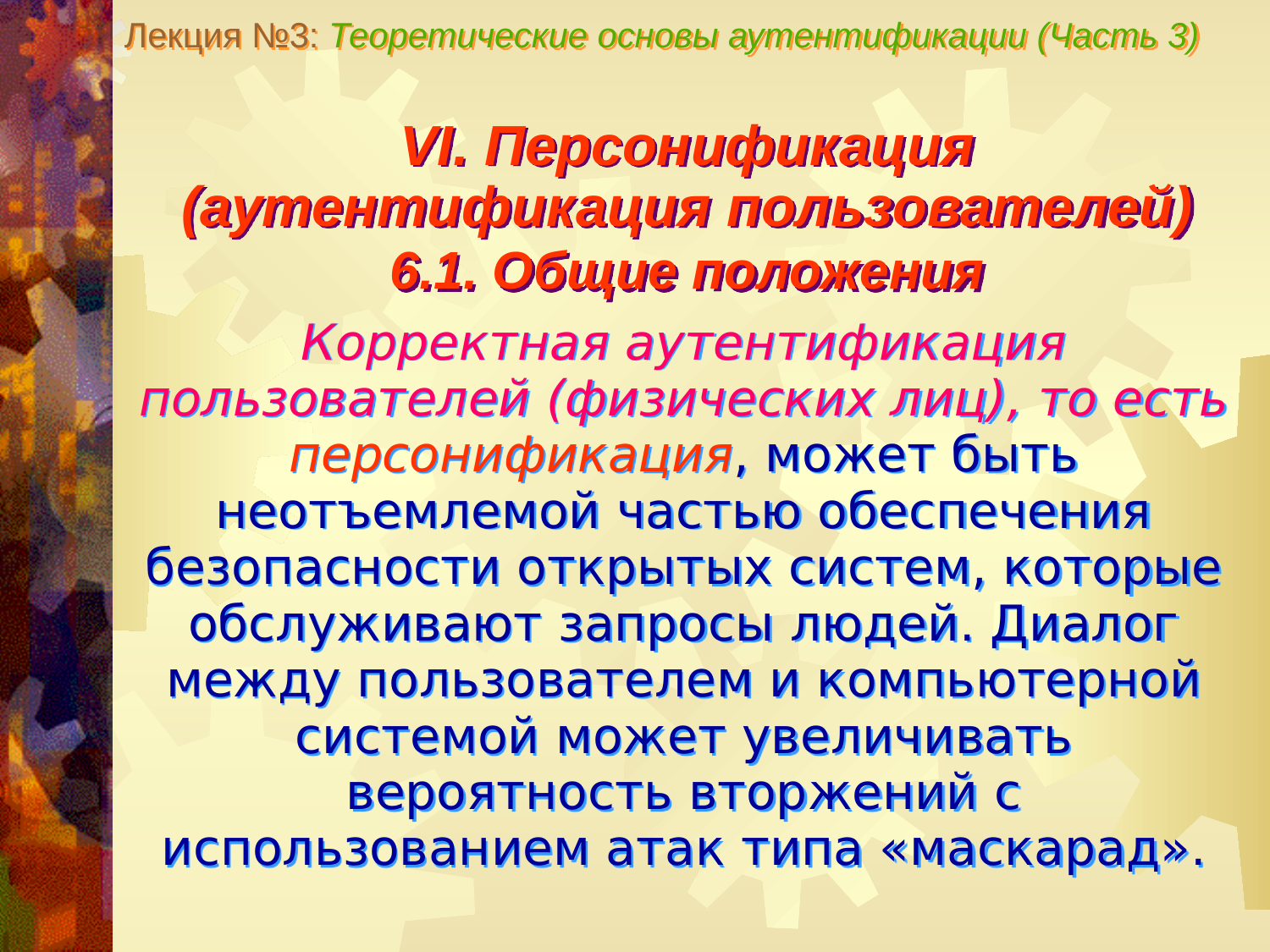

Лекция №3: Теоретические основы аутентификации (Часть 3)
VI. Персонификация
(аутентификация пользователей)
6.1. Общие положения
Корректная аутентификация пользователей (физических лиц), то есть персонификация, может быть неотъемлемой частью обеспечения безопасности открытых систем, которые обслуживают запросы людей. Диалог между пользователем и компьютерной системой может увеличивать вероятность вторжений с использованием атак типа «маскарад».